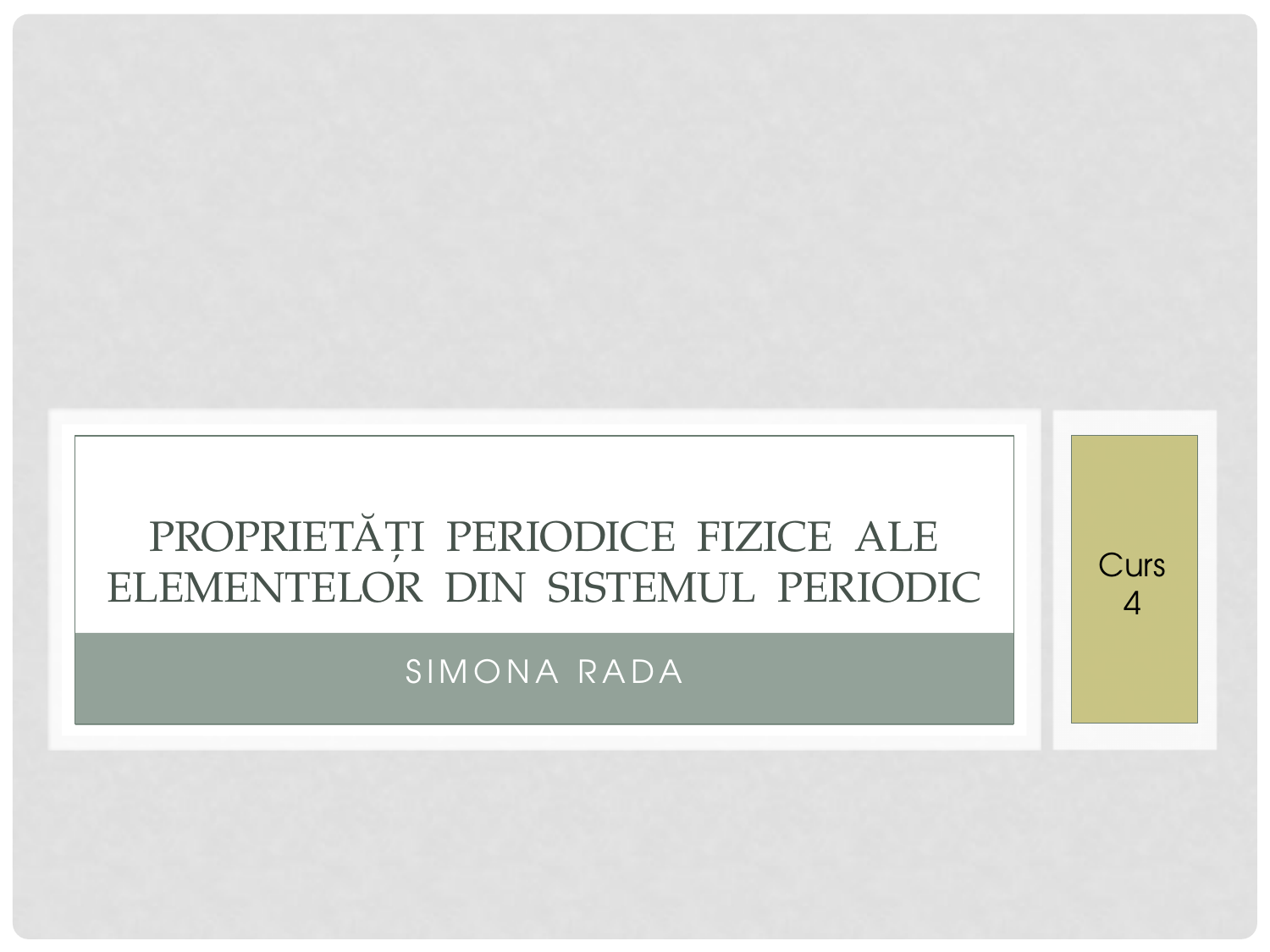

# PROPRIETĂŢI  PERIODICE  FIZICE  ALE ELEMENTELOR  DIN  SISTEMUL  PERIODIC
Curs 4
Simona Rada